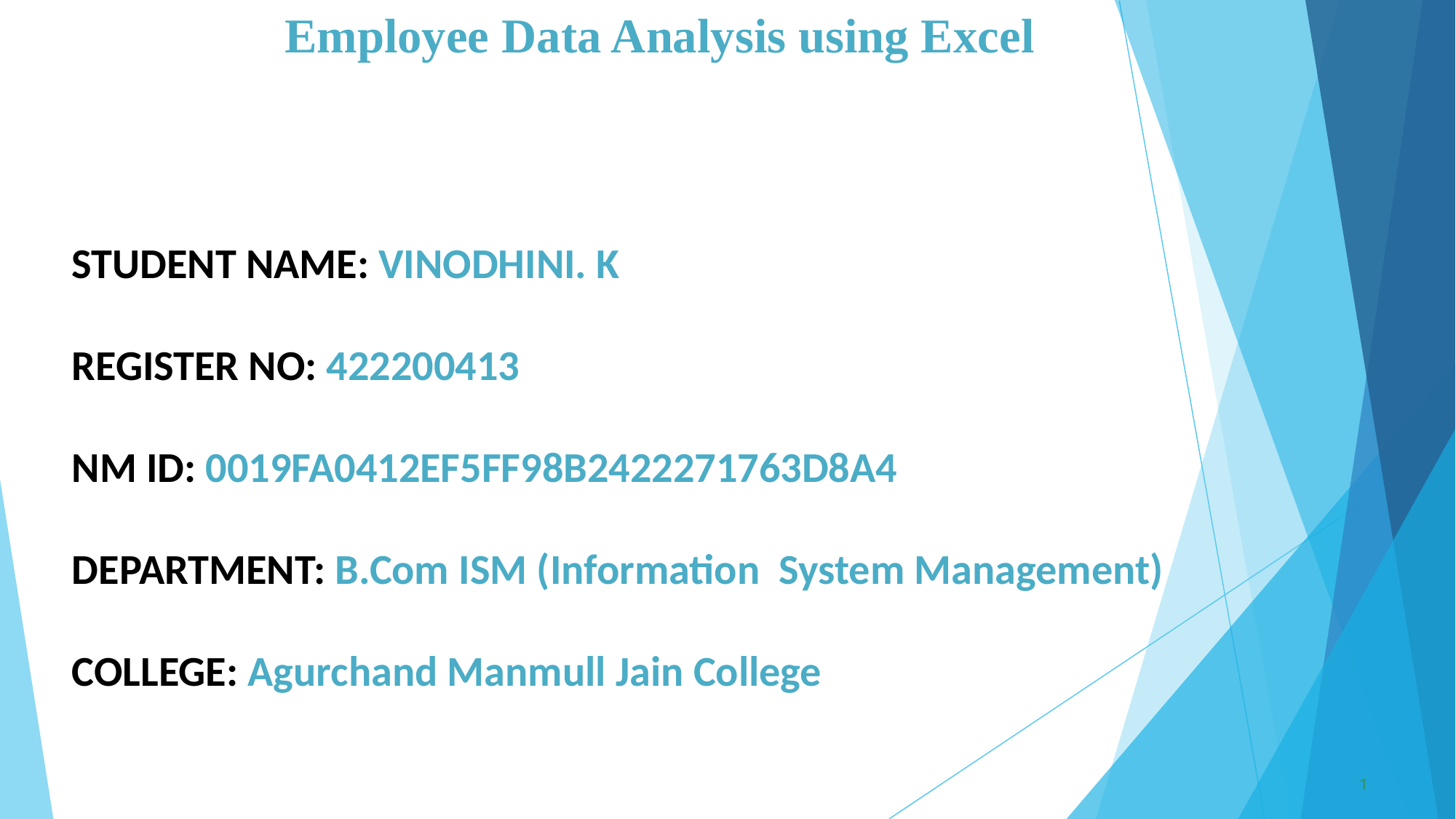

# Employee Data Analysis using Excel
STUDENT NAME: VINODHINI. K

REGISTER NO: 422200413

NM ID: 0019FA0412EF5FF98B2422271763D8A4

DEPARTMENT: B.Com ISM (Information  System Management)

COLLEGE: Agurchand Manmull Jain College

1